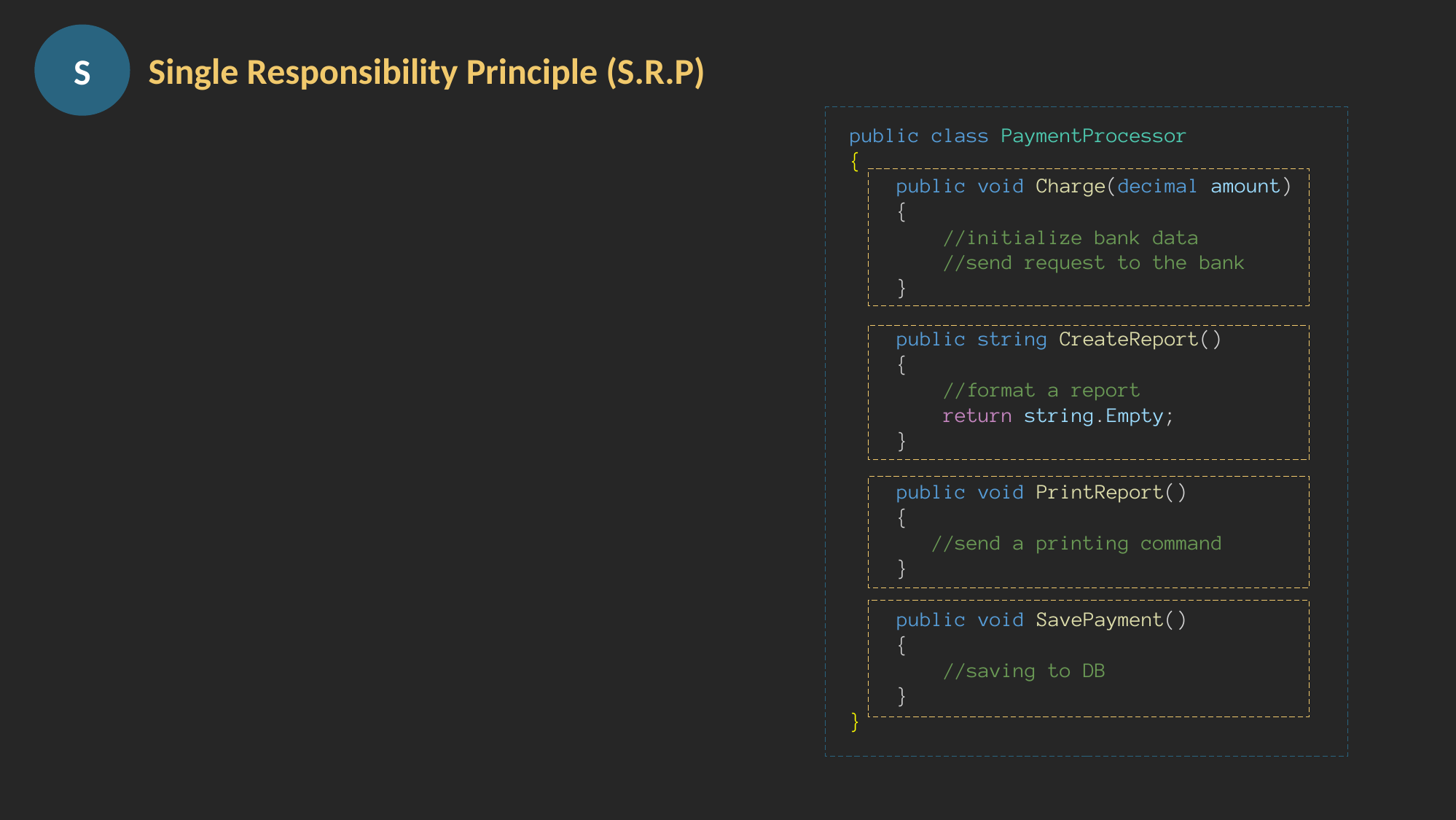

S
Single Responsibility Principle (S.R.P)

public class PaymentProcessor
{
    public void Charge(decimal amount)
    {
        //initialize bank data
        //send request to the bank
    }

    public string CreateReport()
    {
        //format a report
        return string.Empty;
    }

    public void PrintReport()
    {
       //send a printing command
    }

    public void SavePayment()
    {
        //saving to DB
    }
}